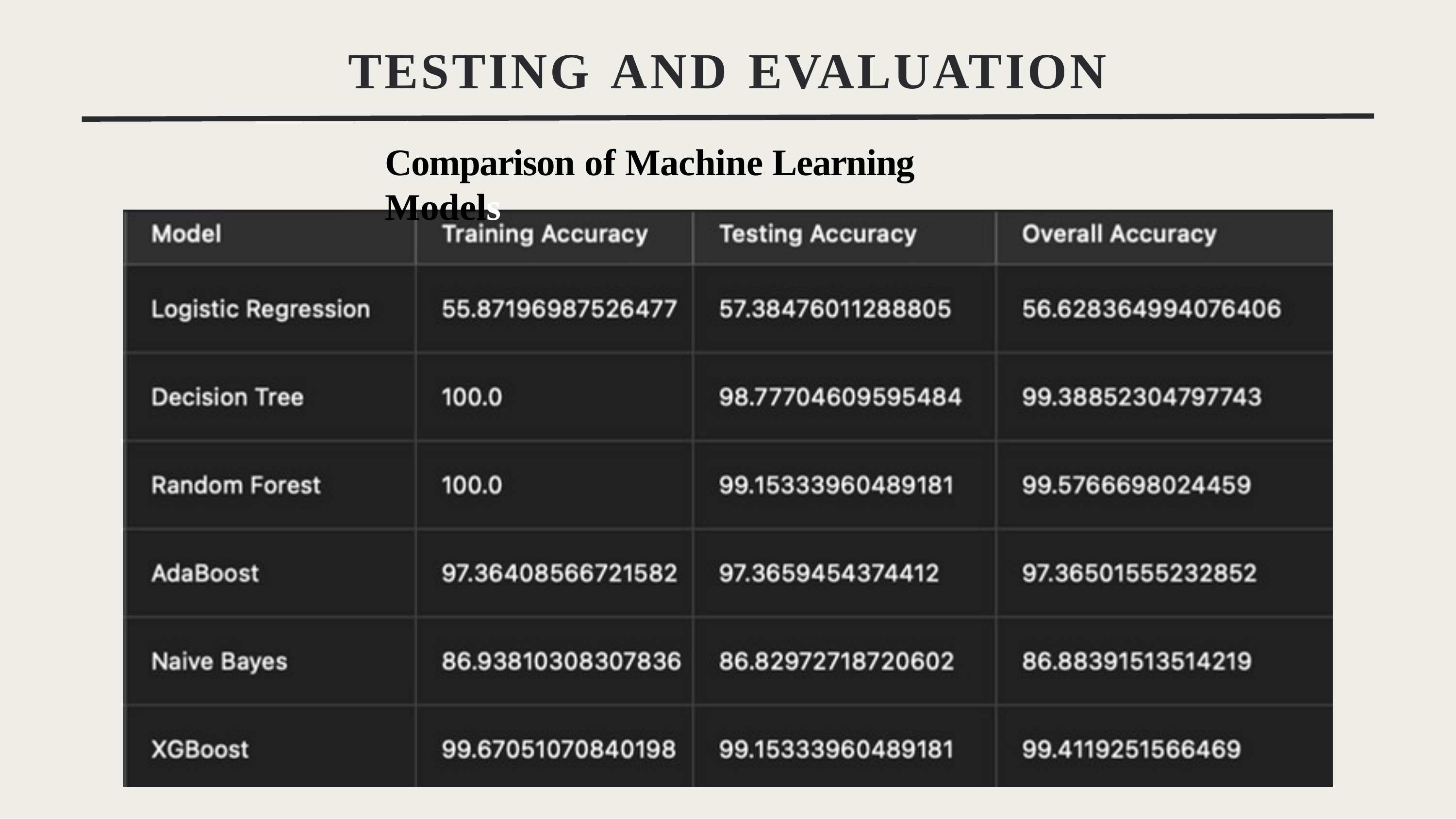

# TESTING AND EVALUATION
Comparison of Machine Learning Models